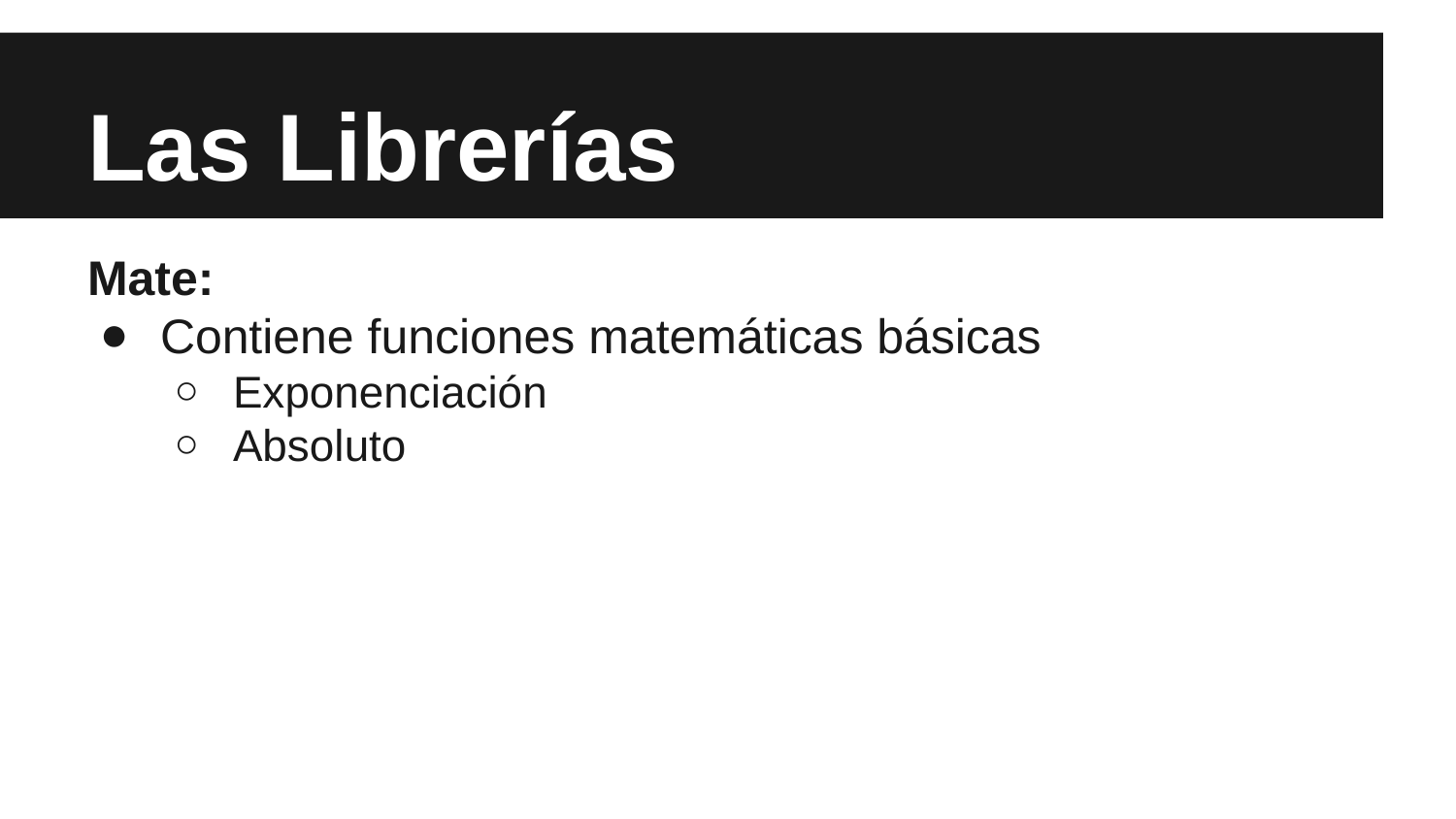

# Las Librerías
Mate:
Contiene funciones matemáticas básicas
Exponenciación
Absoluto